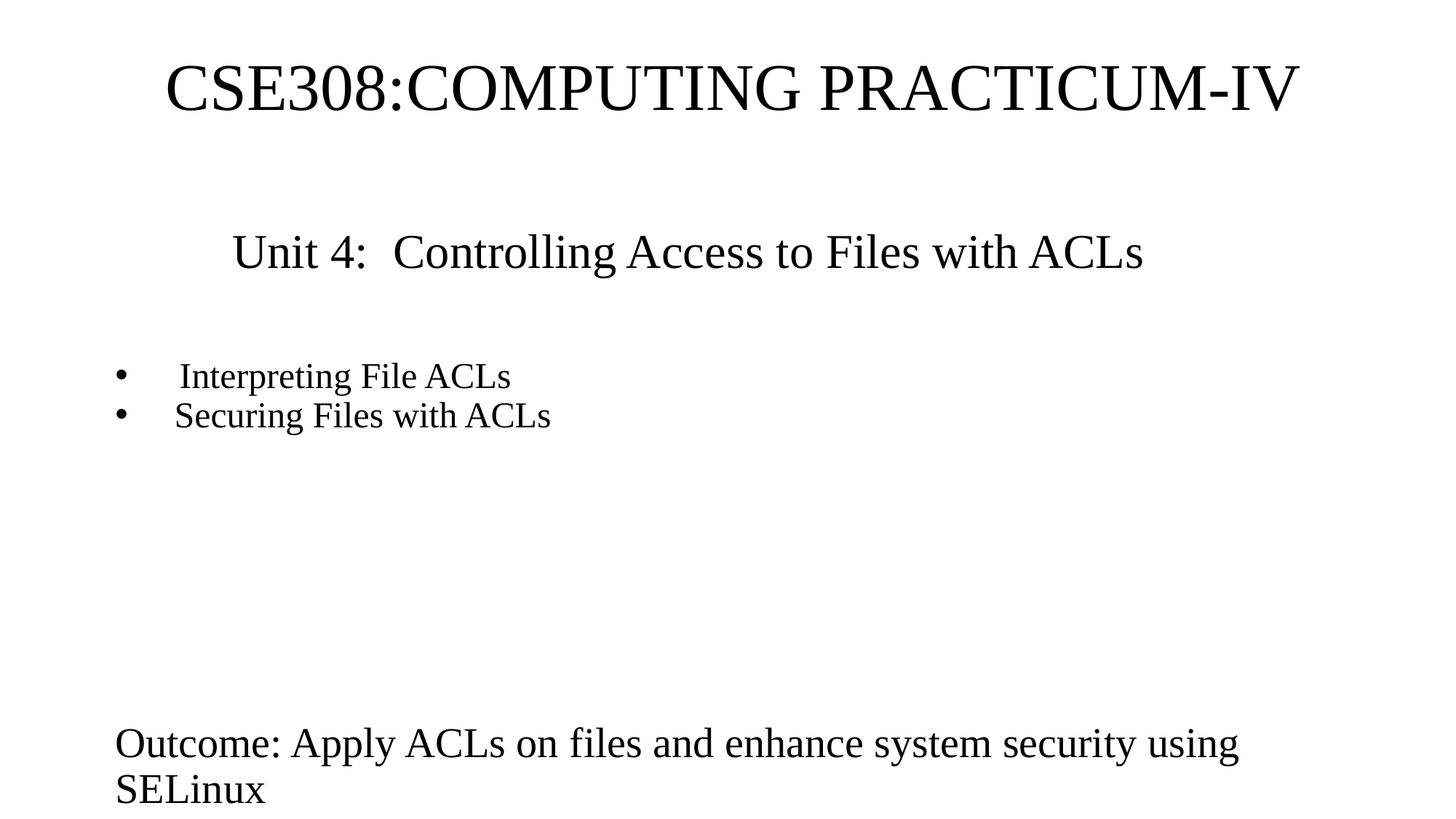

# CSE308:COMPUTING PRACTICUM-IV
Unit 4:  Controlling Access to Files with ACLs

  Interpreting File ACLs
  Securing Files with ACLs

Outcome: Apply ACLs on files and enhance system security using SELinux